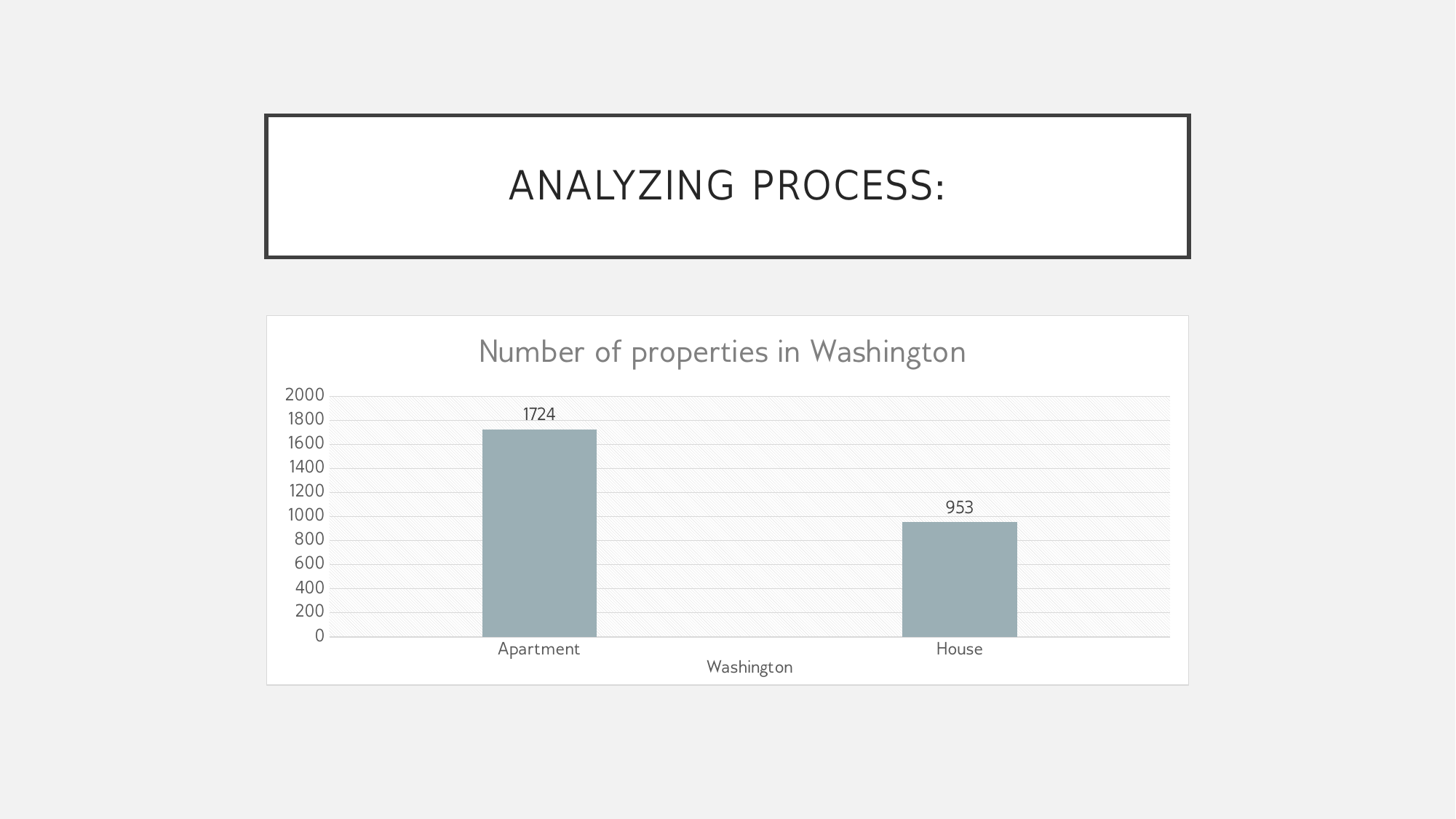

# Analyzing process:

### Chart: Number of properties in Washington

| Category | Total |
|---|---|
| Apartment | 1724.0 |
| House | 953.0 |